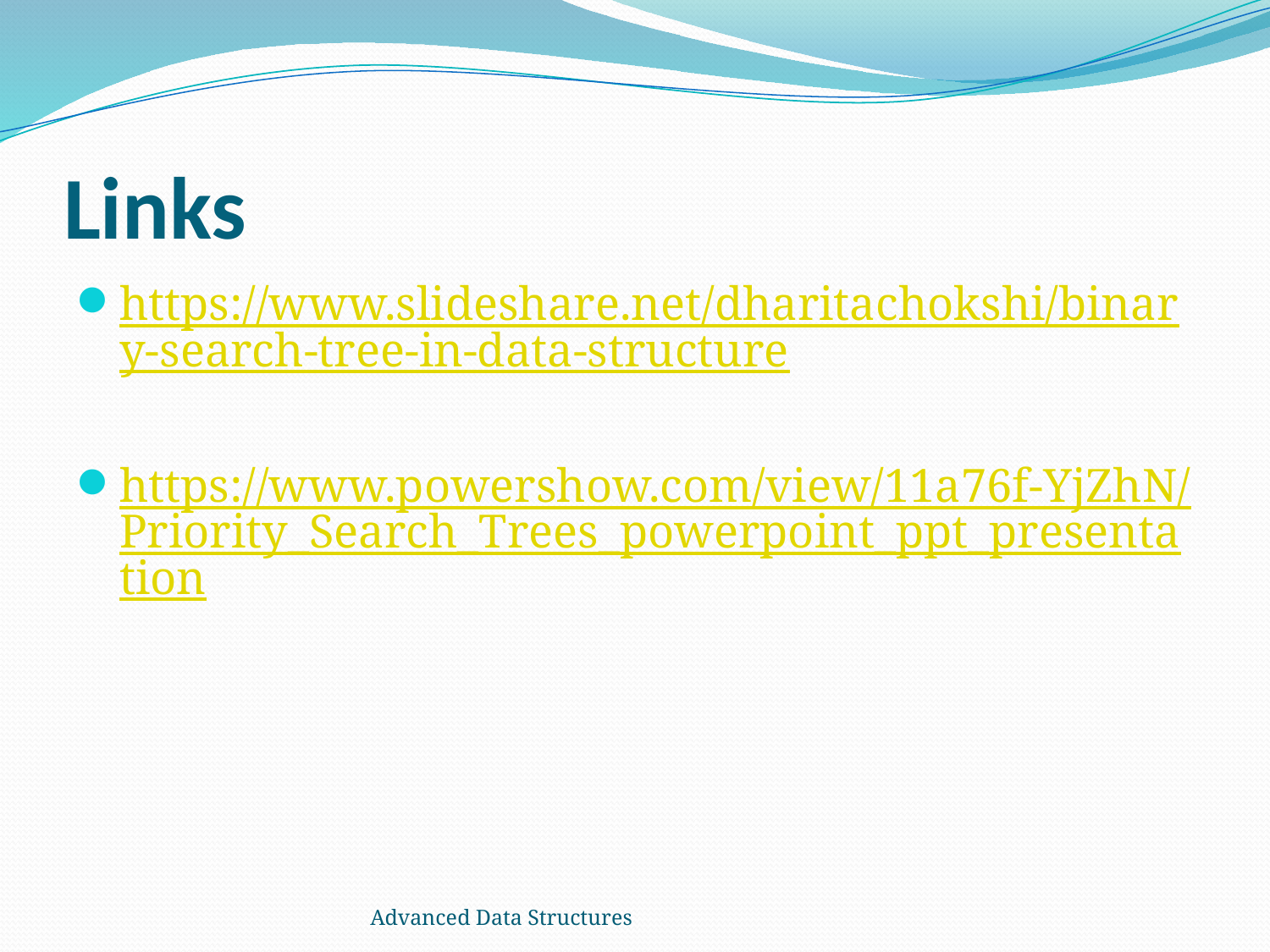

# Links
https://www.slideshare.net/dharitachokshi/binary-search-tree-in-data-structure

https://www.powershow.com/view/11a76f-YjZhN/Priority_Search_Trees_powerpoint_ppt_presentation
Advanced Data Structures